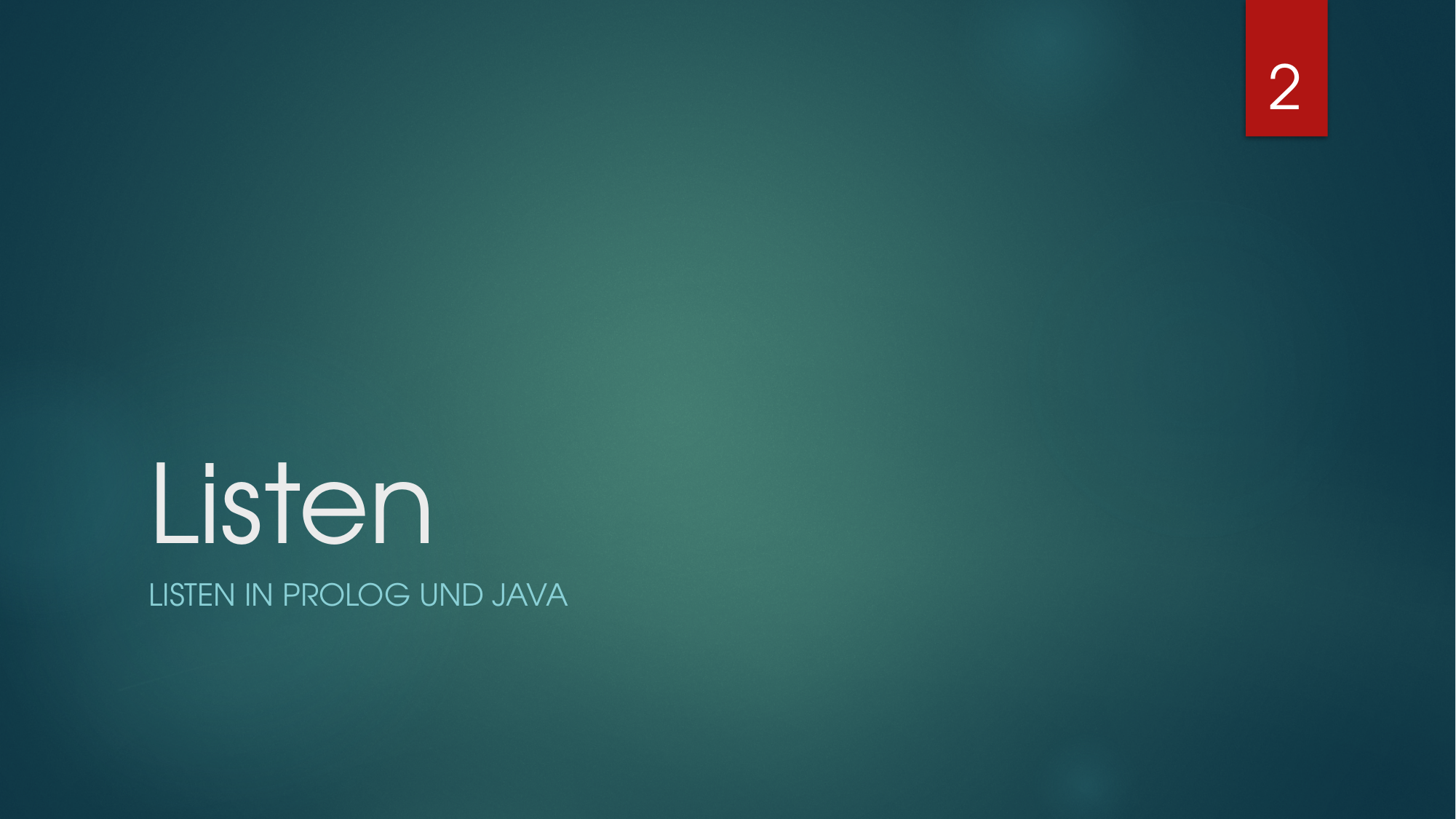

2
# Listen
Listen in Prolog und java